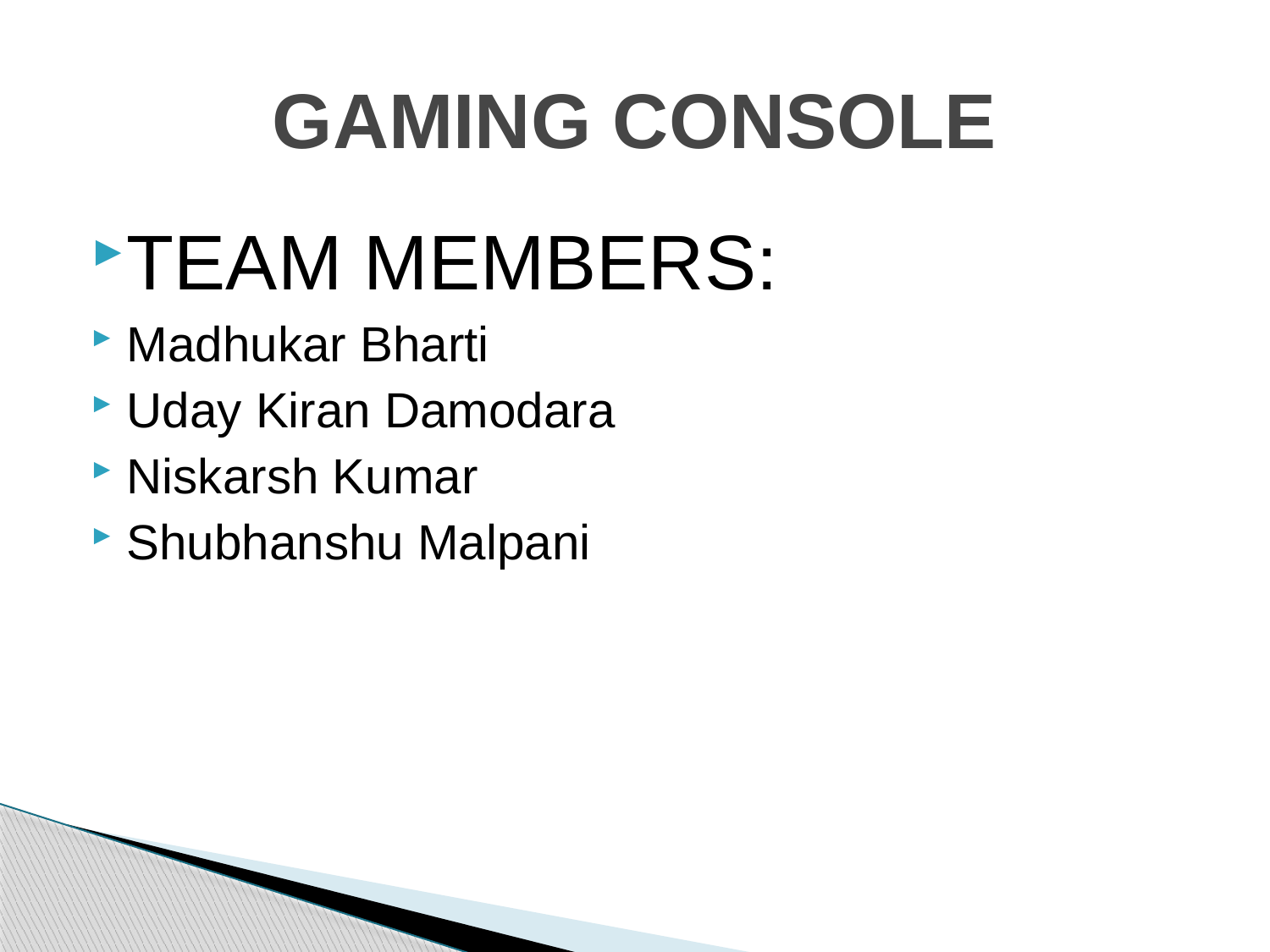

# GAMING CONSOLE
TEAM MEMBERS:
Madhukar Bharti
Uday Kiran Damodara
Niskarsh Kumar
Shubhanshu Malpani